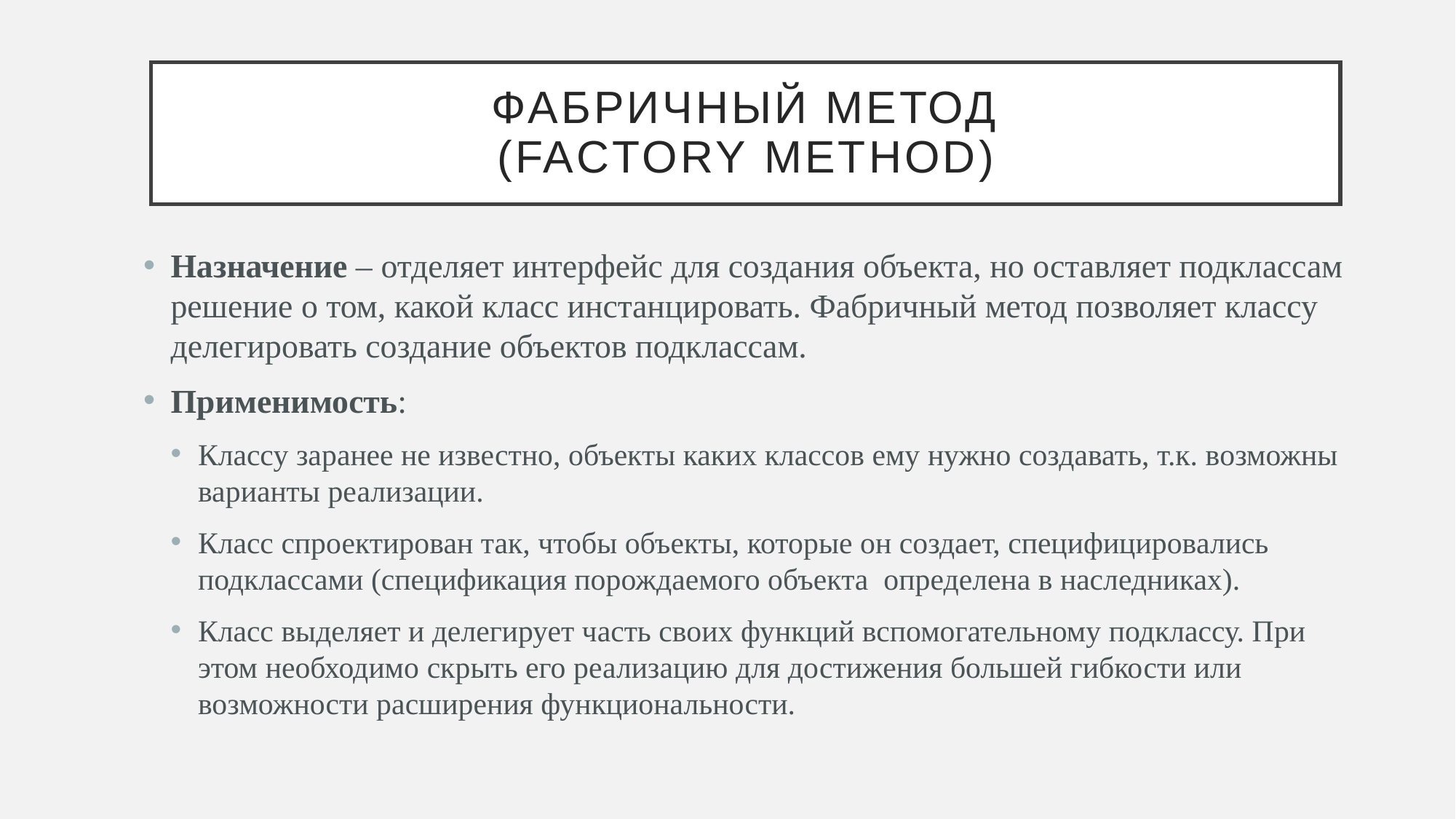

# ФАБРИЧНЫЙ МЕТОД (factory METHOD)
Назначение – отделяет интерфейс для создания объекта, но оставляет подклассам решение о том, какой класс инстанцировать. Фабричный метод позволяет классу делегировать создание объектов подклассам.
Применимость:
Классу заранее не известно, объекты каких классов ему нужно создавать, т.к. возможны варианты реализации.
Класс спроектирован так, чтобы объекты, которые он создает, специфицировались подклассами (спецификация порождаемого объекта  определена в наследниках).
Класс выделяет и делегирует часть своих функций вспомогательному подклассу. При этом необходимо скрыть его реализацию для достижения большей гибкости или возможности расширения функциональности.